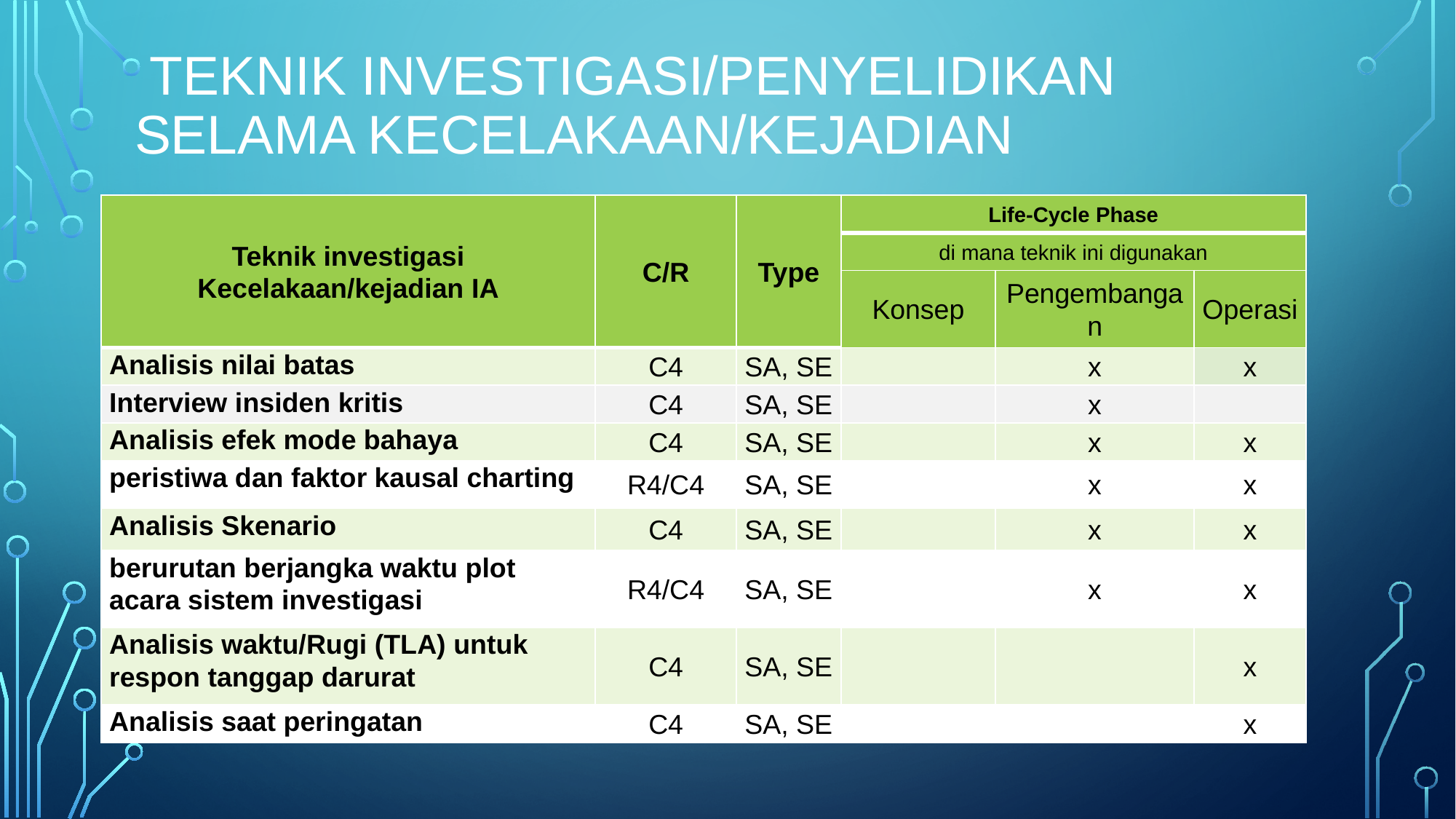

# Teknik Investigasi/penyelidikan selama kecelakaan/kejadian
| Teknik investigasi Kecelakaan/kejadian IA | C/R | Type | Life-Cycle Phase |  |  |
| --- | --- | --- | --- | --- | --- |
|  |  |  | di mana teknik ini digunakan |  |  |
|  |  |  | Konsep | Pengembangan | Operasi |
| Analisis nilai batas | C4 | SA, SE |  | x | x |
| Interview insiden kritis | C4 | SA, SE |  | x |  |
| Analisis efek mode bahaya | C4 | SA, SE |  | x | x |
| peristiwa dan faktor kausal charting | R4/C4 | SA, SE |  | x | x |
| Analisis Skenario | C4 | SA, SE |  | x | x |
| berurutan berjangka waktu plot acara sistem investigasi | R4/C4 | SA, SE |  | x | x |
| Analisis waktu/Rugi (TLA) untuk respon tanggap darurat | C4 | SA, SE |  |  | x |
| Analisis saat peringatan | C4 | SA, SE |  |  | x |